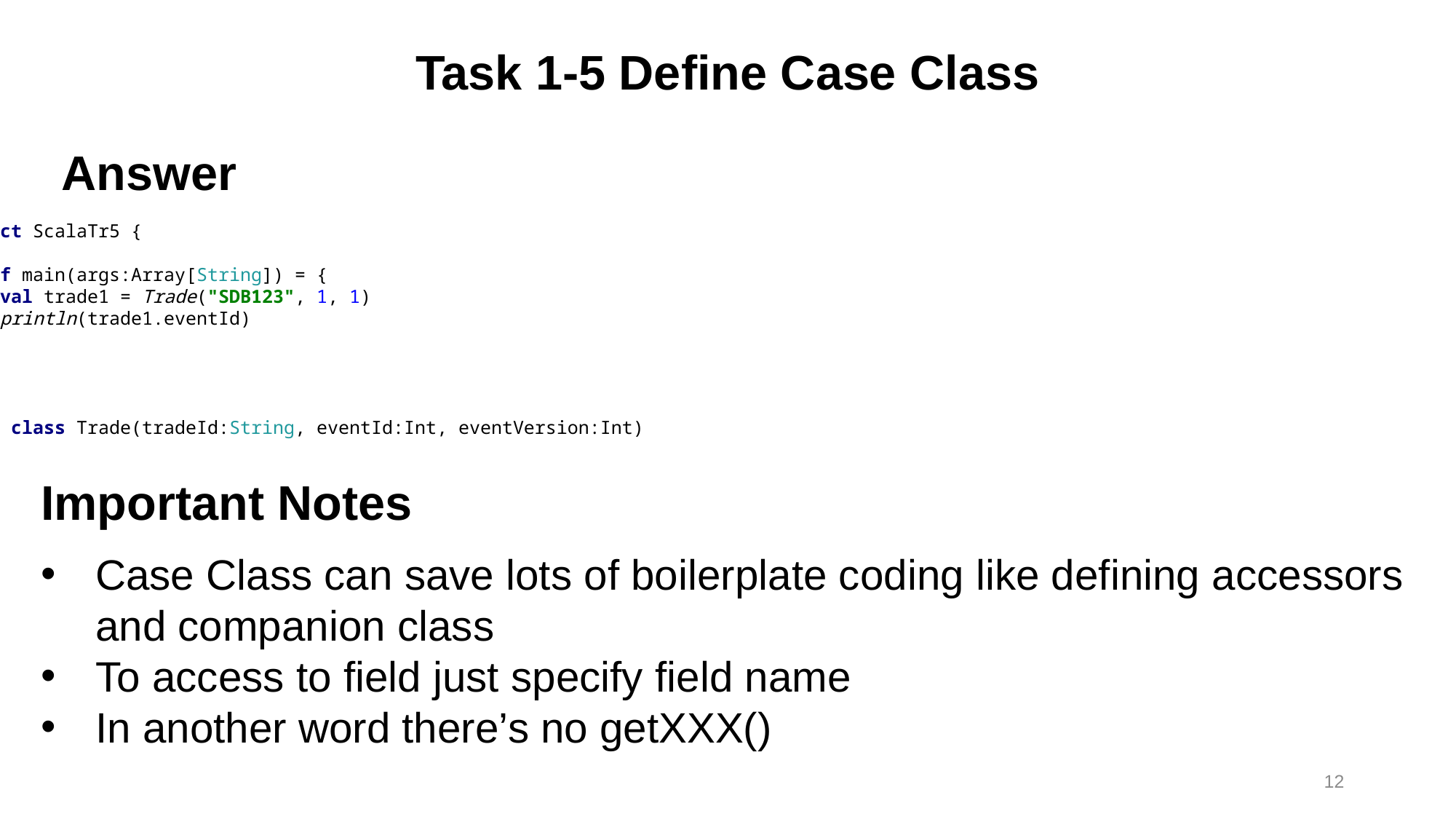

Task 1-5 Define Case Class
Answer
object ScalaTr5 {
  def main(args:Array[String]) = {
    val trade1 = Trade("SDB123", 1, 1)
    println(trade1.eventId)
  }
}
case class Trade(tradeId:String, eventId:Int, eventVersion:Int)
Important Notes
Case Class can save lots of boilerplate coding like defining accessors and companion class
To access to field just specify field name
In another word there’s no getXXX()
12